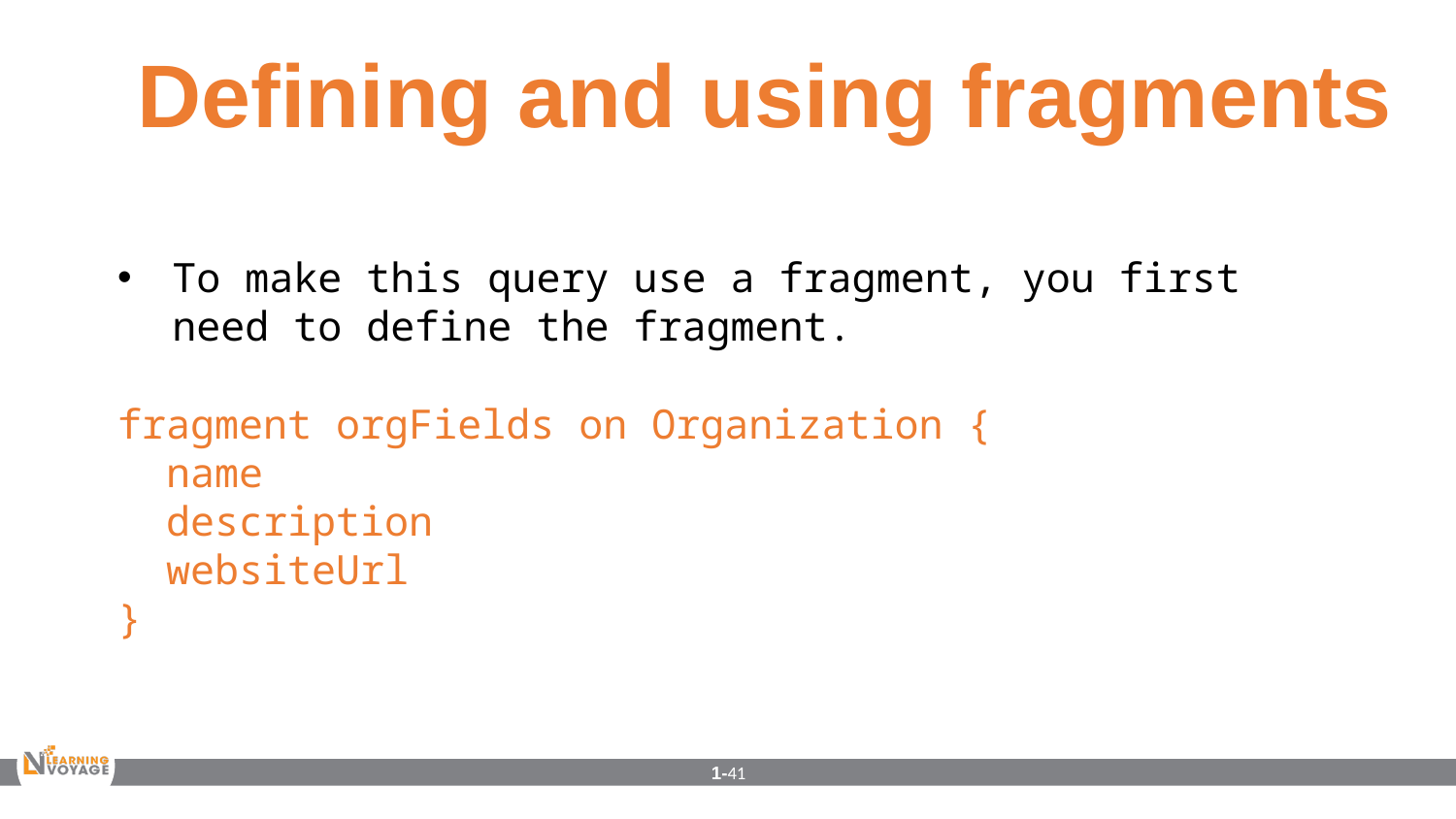

Defining and using fragments
To make this query use a fragment, you first need to define the fragment.

fragment orgFields on Organization {
  name
  description
  websiteUrl
}
1-41